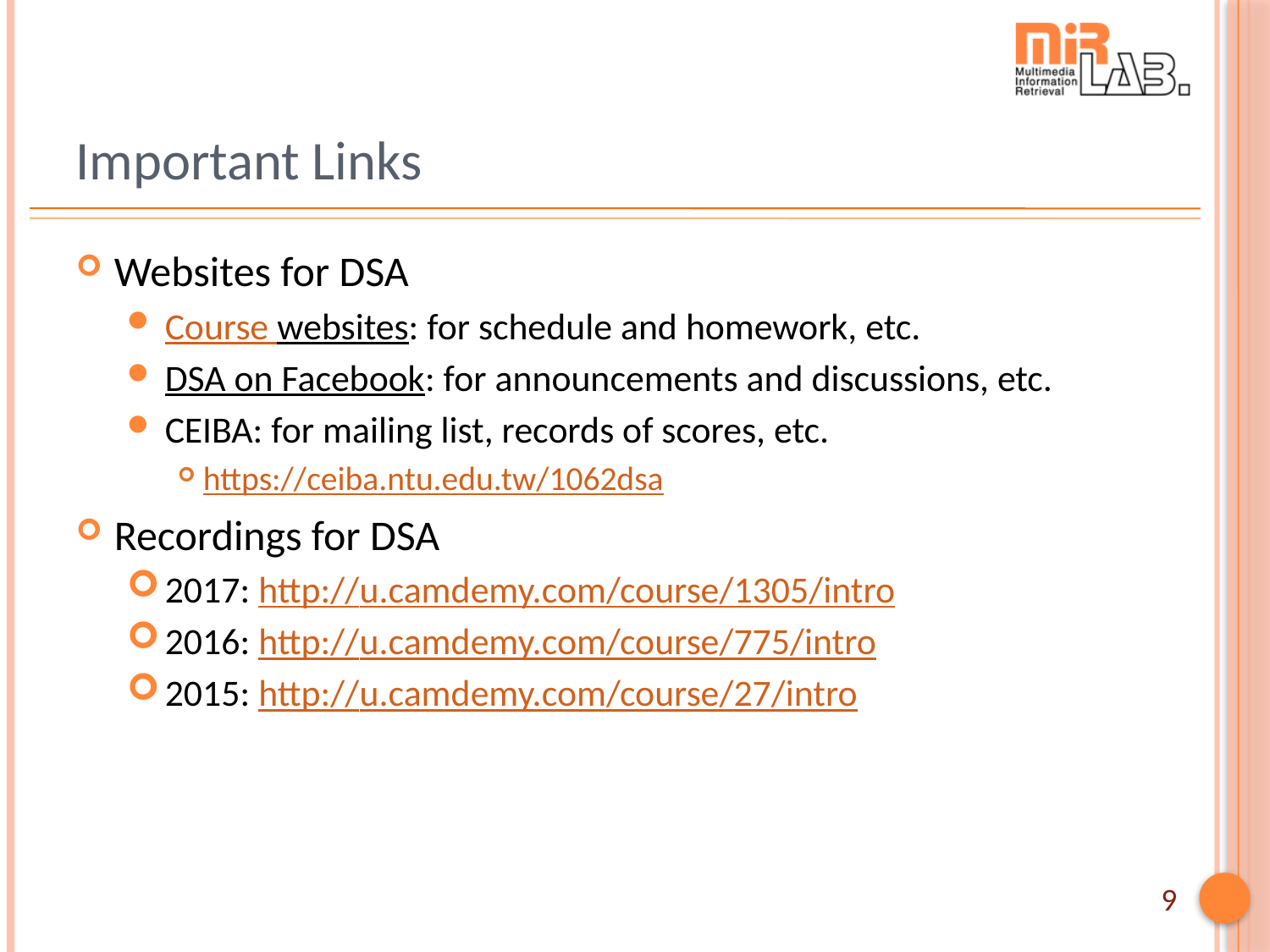

# Important Links
Websites for DSA
Course websites: for schedule and homework, etc.
DSA on Facebook: for announcements and discussions, etc.
CEIBA: for mailing list, records of scores, etc.
https://ceiba.ntu.edu.tw/1062dsa
Recordings for DSA
2017: http://u.camdemy.com/course/1305/intro
2016: http://u.camdemy.com/course/775/intro
2015: http://u.camdemy.com/course/27/intro